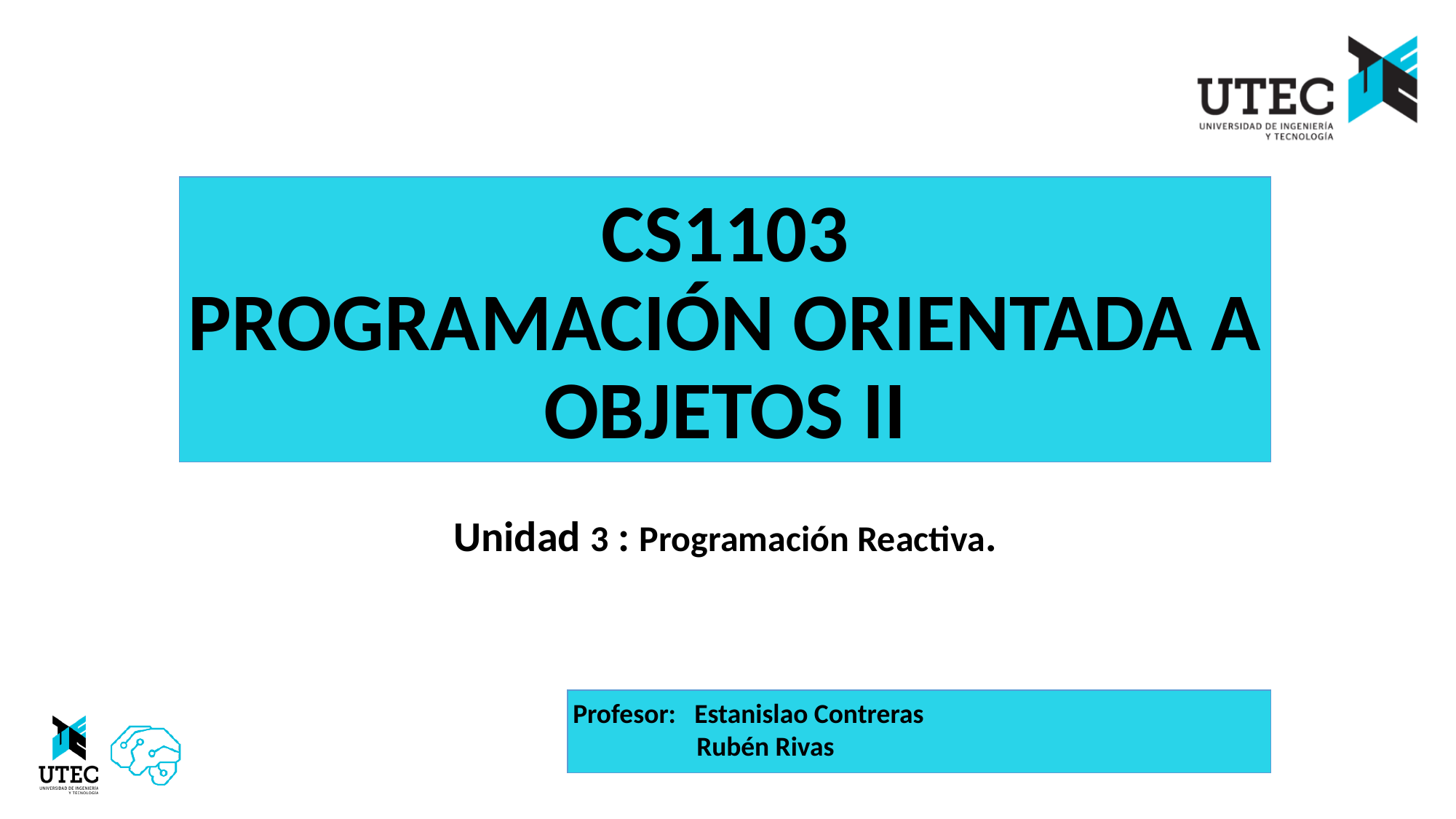

CS1103
PROGRAMACIÓN ORIENTADA A OBJETOS II
Unidad 3 : Programación Reactiva.

Profesor:   Estanislao Contreras
                    Rubén Rivas